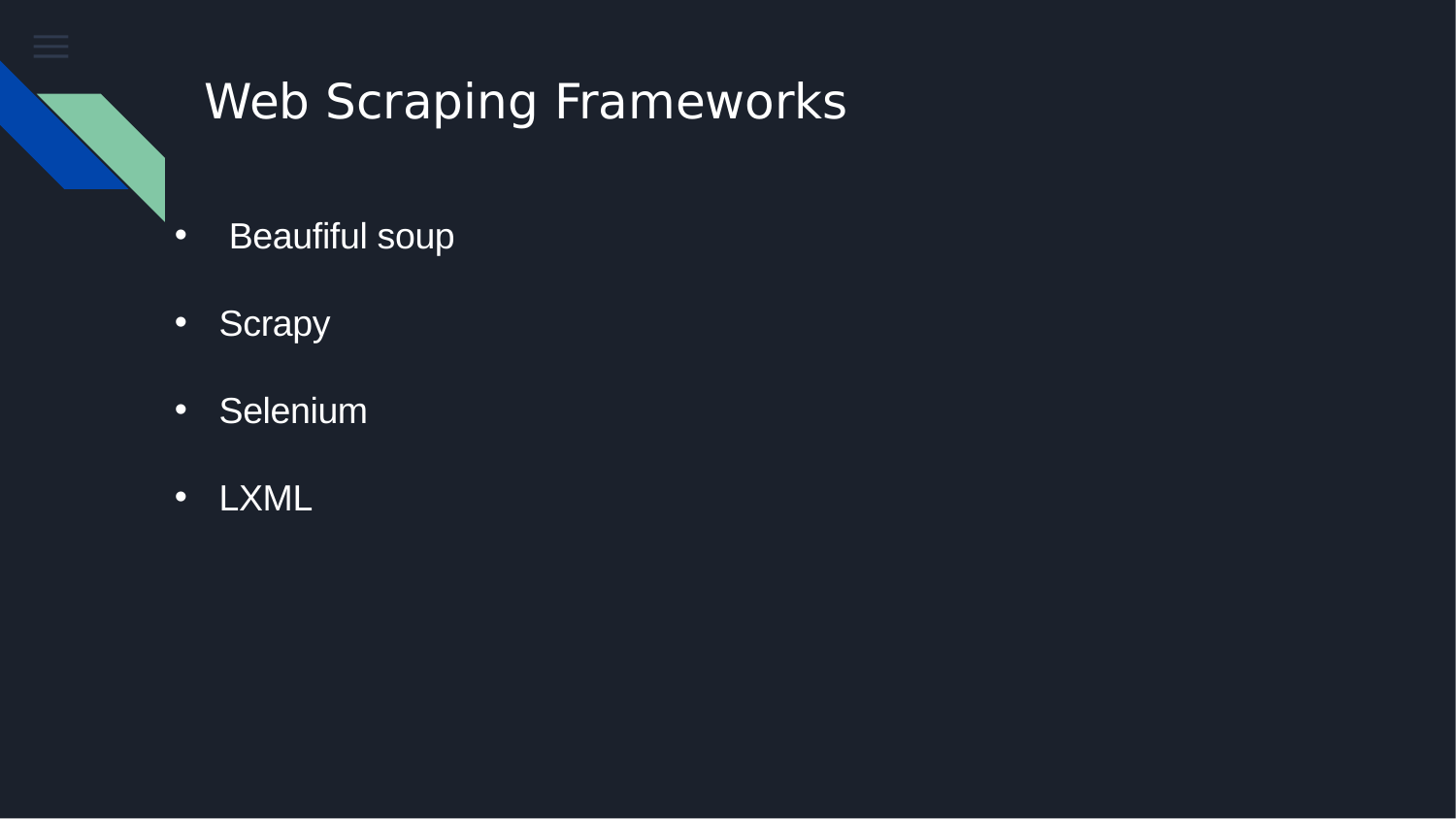

Web Scraping Frameworks
  Beaufiful soup

 Scrapy

 Selenium

 LXML

    .